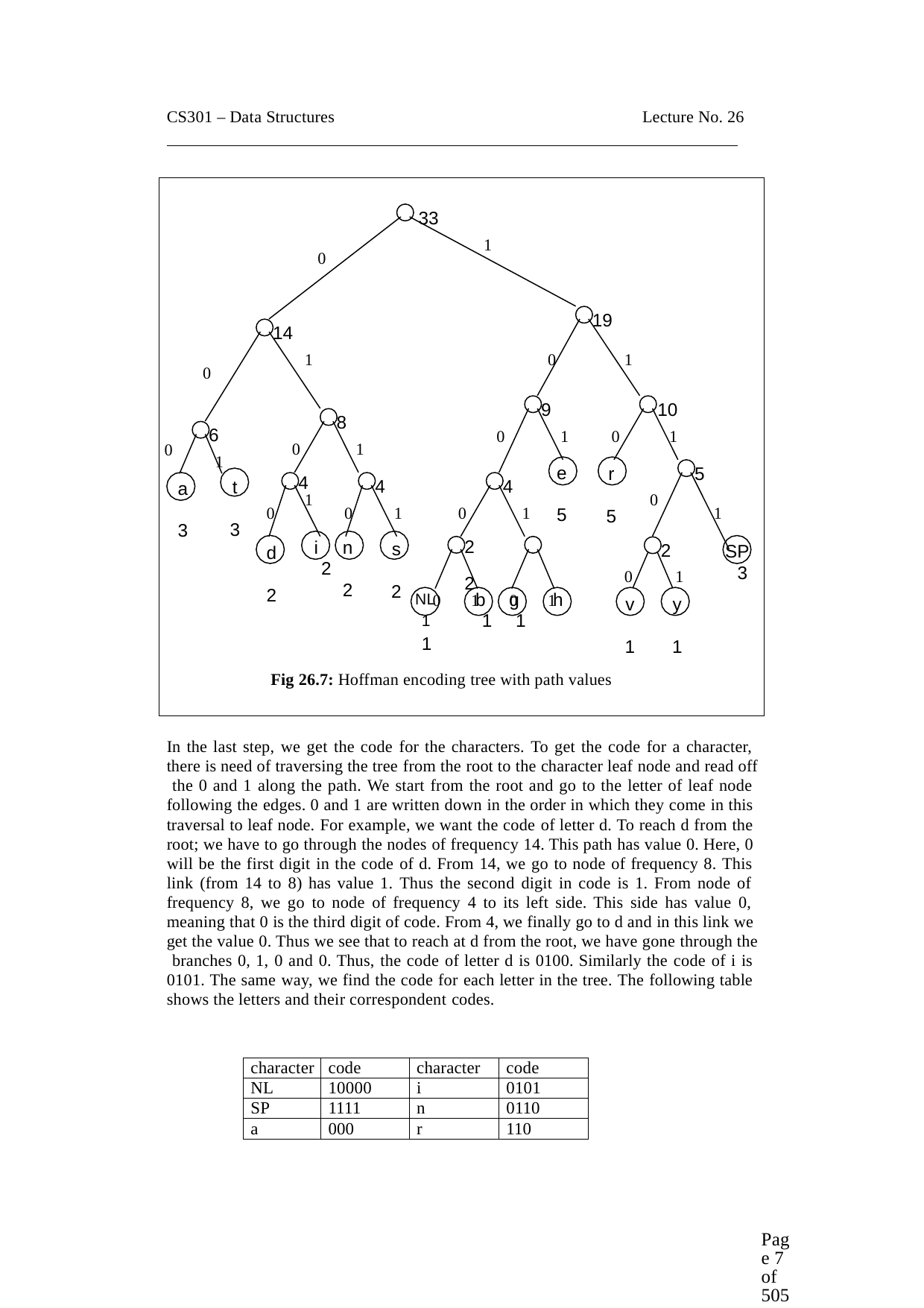

CS301 – Data Structures
Lecture No. 26

33

1
0

19

14

1
0
1
0

9
10
1

8

6
1
0
1
0

0
1
0

e  5
5
r  5

4
1
4
4
t  3
a  3

0
0
0
i	n
2	2
1

s  2
0
1
1

2	2
0	1	0	1
2
SP  3
d  2

0
v  1
1
y  1

NL	b	g	h
1	1	1	1
Fig 26.7: Hoffman encoding tree with path values

In the last step, we get the code for the characters. To get the code for a character,  there is need of traversing the tree from the root to the character leaf node and read off  the 0 and 1 along the path. We start from the root and go to the letter of leaf node  following the edges. 0 and 1 are written down in the order in which they come in this  traversal to leaf node. For example, we want the code of letter d. To reach d from the  root; we have to go through the nodes of frequency 14. This path has value 0. Here, 0  will be the first digit in the code of d. From 14, we go to node of frequency 8. This  link (from 14 to 8) has value 1. Thus the second digit in code is 1. From node of  frequency 8, we go to node of frequency 4 to its left side. This side has value 0,  meaning that 0 is the third digit of code. From 4, we finally go to d and in this link we  get the value 0. Thus we see that to reach at d from the root, we have gone through the  branches 0, 1, 0 and 0. Thus, the code of letter d is 0100. Similarly the code of i is  0101. The same way, we find the code for each letter in the tree. The following table  shows the letters and their correspondent codes.

| character | code | character | code |
| --- | --- | --- | --- |
| NL | 10000 | i | 0101 |
| SP | 1111 | n | 0110 |
| a | 000 | r | 110 |
Page 7 of 505